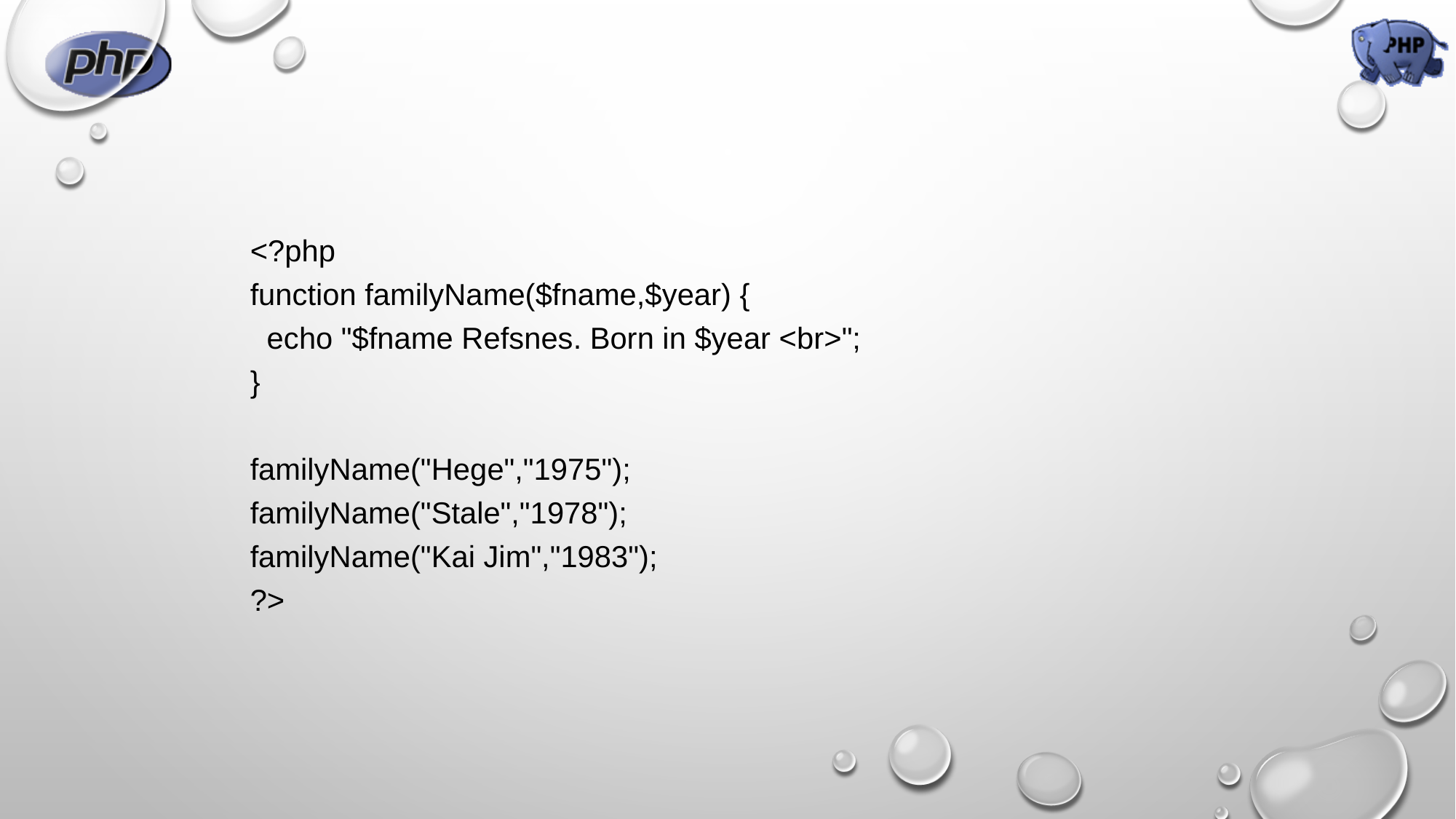

<?php
function familyName($fname,$year) {
  echo "$fname Refsnes. Born in $year <br>";
}
familyName("Hege","1975");
familyName("Stale","1978");
familyName("Kai Jim","1983");
?>